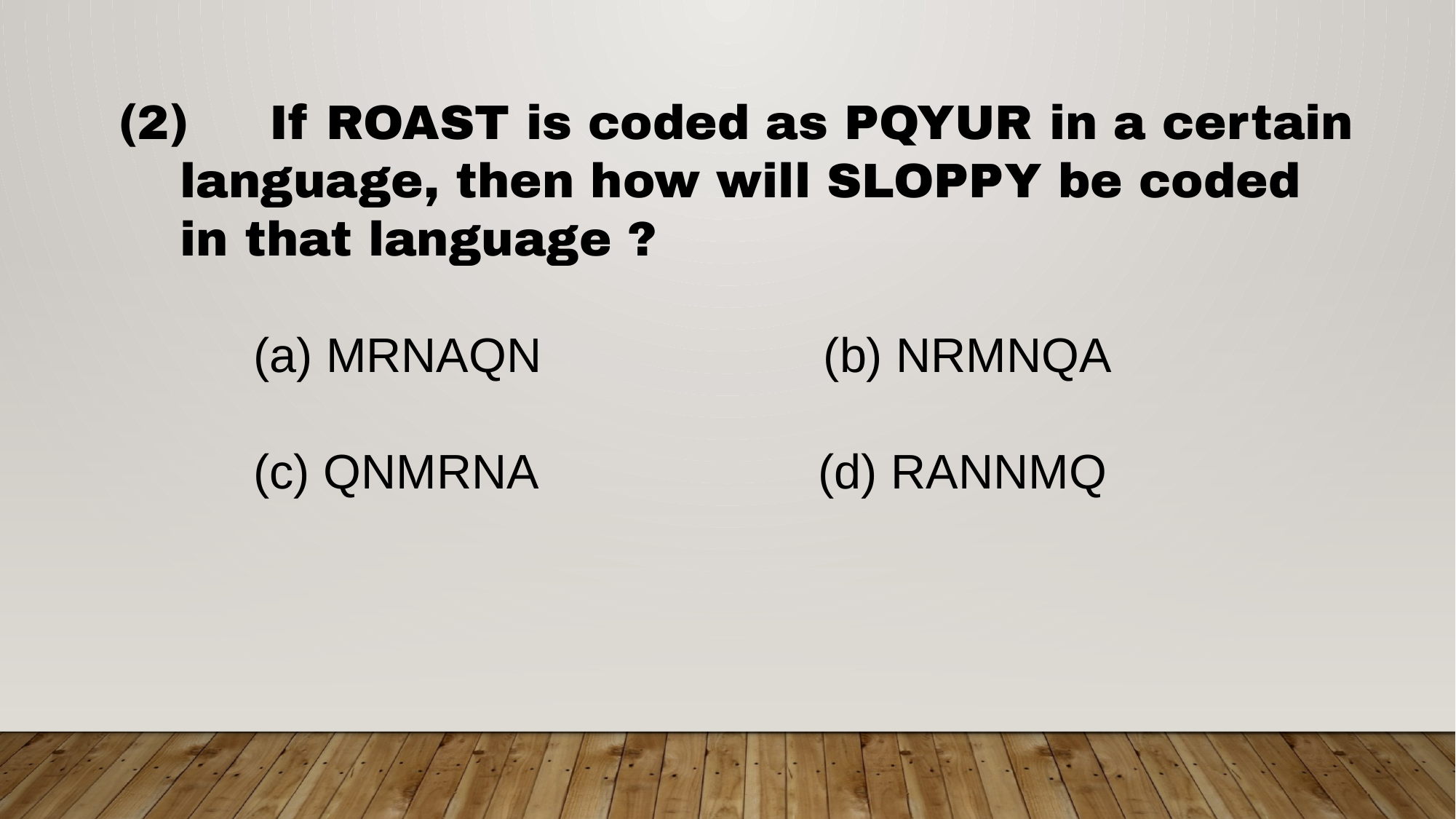

If ROAST is coded as PQYUR in a certain language, then how will SLOPPY be coded in that language ?

          (a) MRNAQN                     (b) NRMNQA

          (c) QNMRNA                     (d) RANNMQ